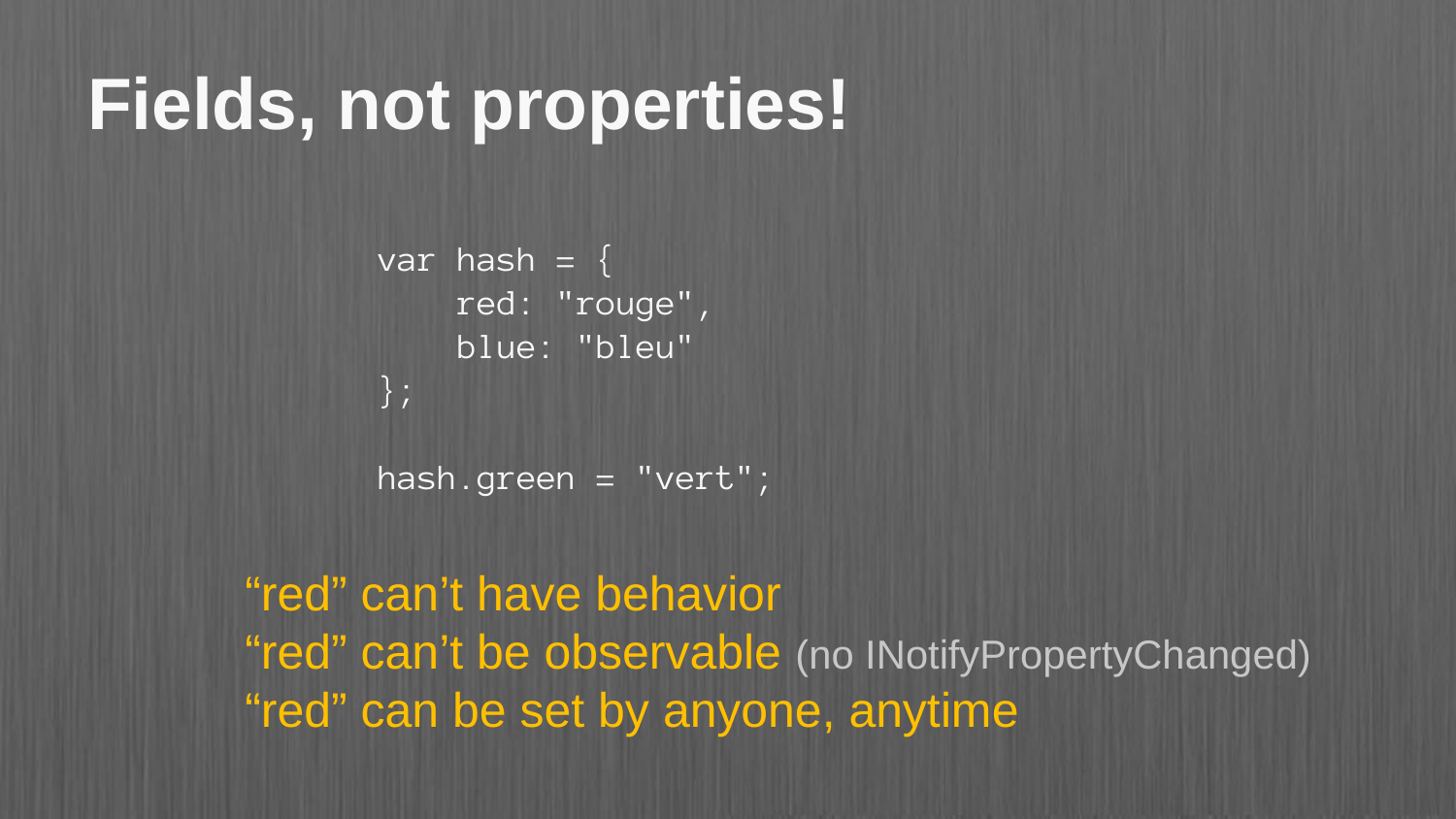

# Fields, not properties!
var hash = {
    red: "rouge",
    blue: "bleu"
};
hash.green = "vert";
“red” can’t have behavior
“red” can’t be observable (no INotifyPropertyChanged)
“red” can be set by anyone, anytime